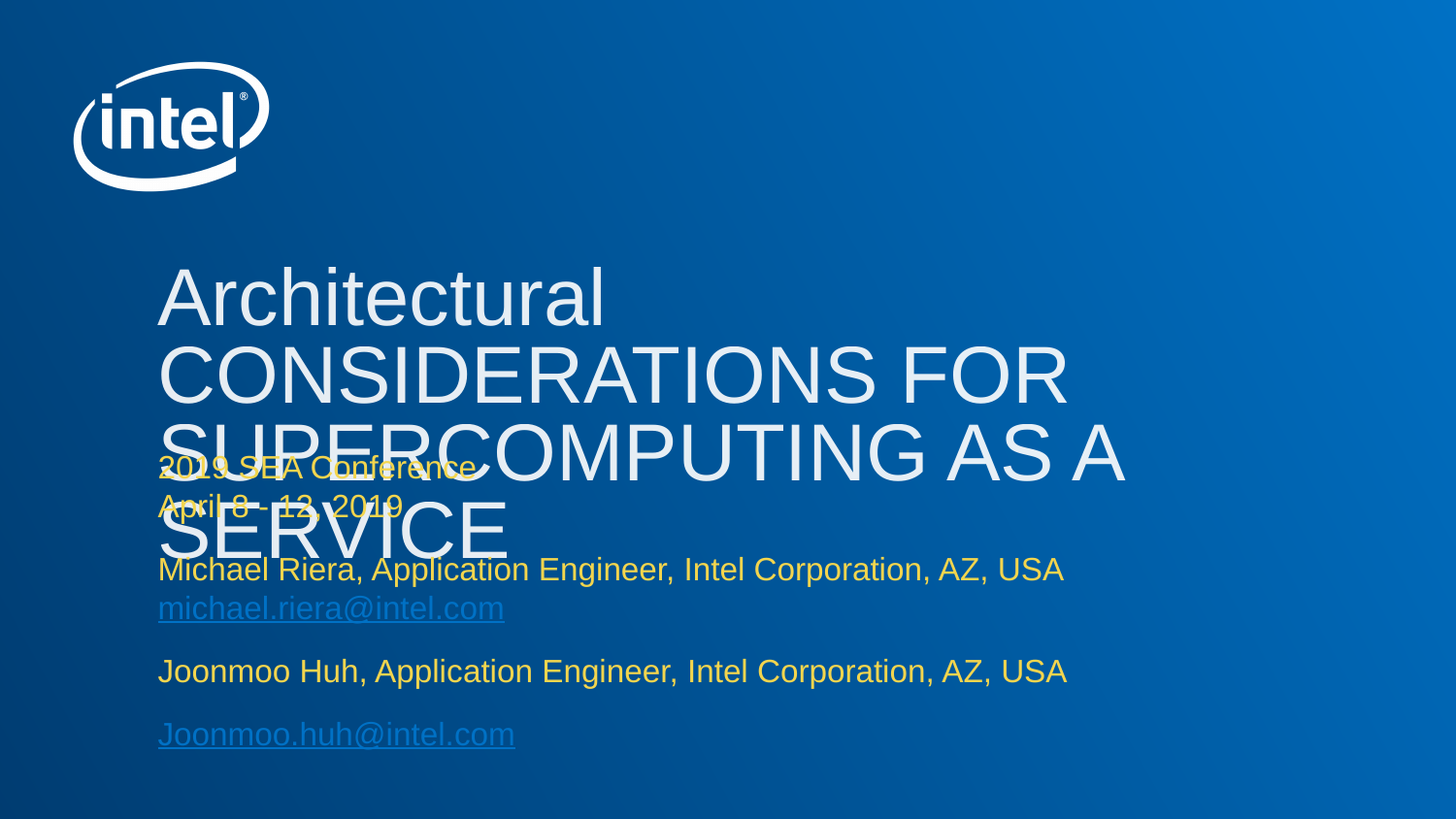

# Architectural CONSIDERATIONS FOR SUPERCOMPUTING AS A SERVICE
2019 SEA Conference
April 8 - 12, 2019
Michael Riera, Application Engineer, Intel Corporation, AZ, USA
michael.riera@intel.com
Joonmoo Huh, Application Engineer, Intel Corporation, AZ, USA
Joonmoo.huh@intel.com